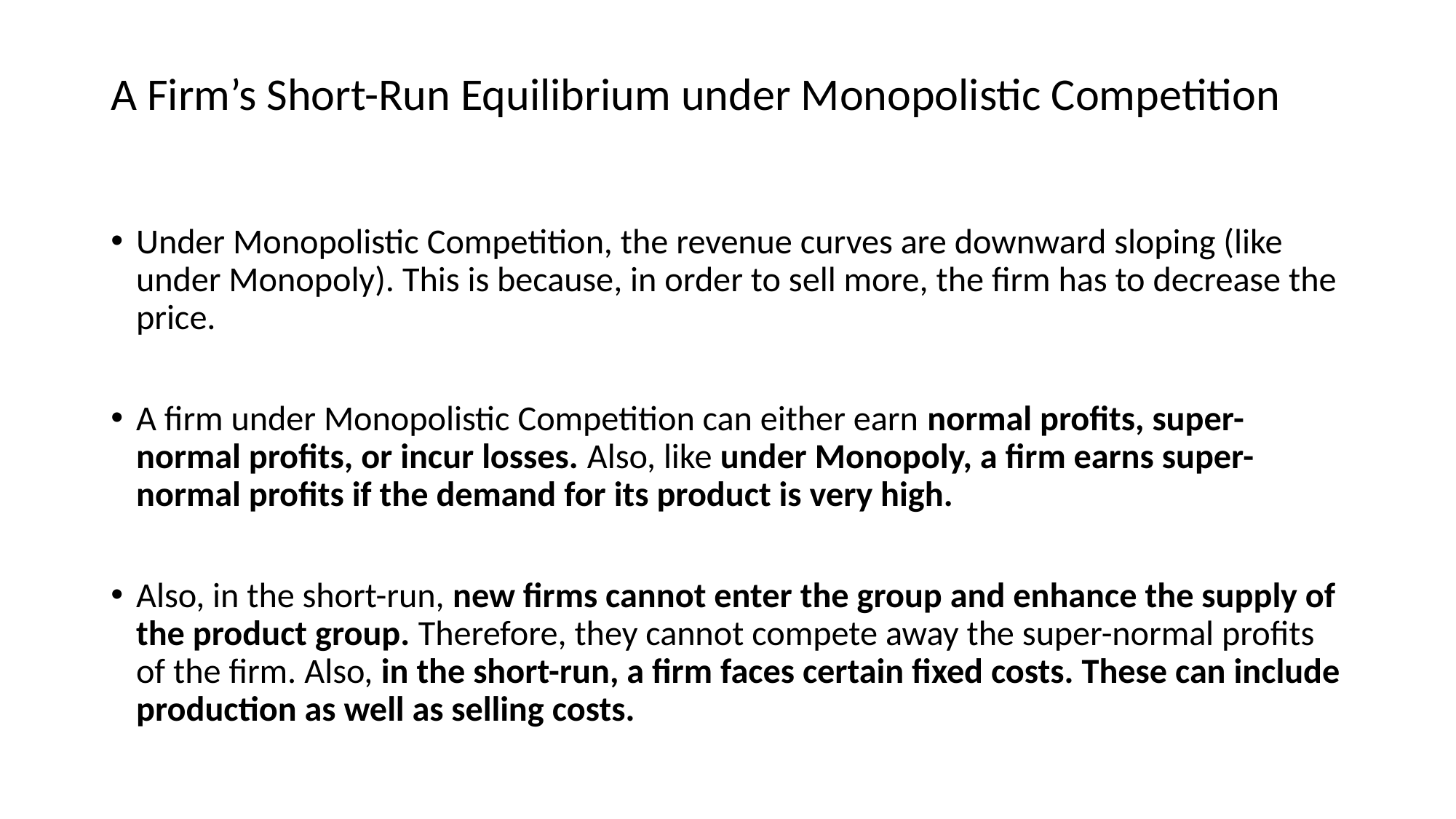

# A Firm’s Short-Run Equilibrium under Monopolistic Competition
Under Monopolistic Competition, the revenue curves are downward sloping (like under Monopoly). This is because, in order to sell more, the firm has to decrease the price.

A firm under Monopolistic Competition can either earn normal profits, super-normal profits, or incur losses. Also, like under Monopoly, a firm earns super-normal profits if the demand for its product is very high.

Also, in the short-run, new firms cannot enter the group and enhance the supply of the product group. Therefore, they cannot compete away the super-normal profits of the firm. Also, in the short-run, a firm faces certain fixed costs. These can include production as well as selling costs.